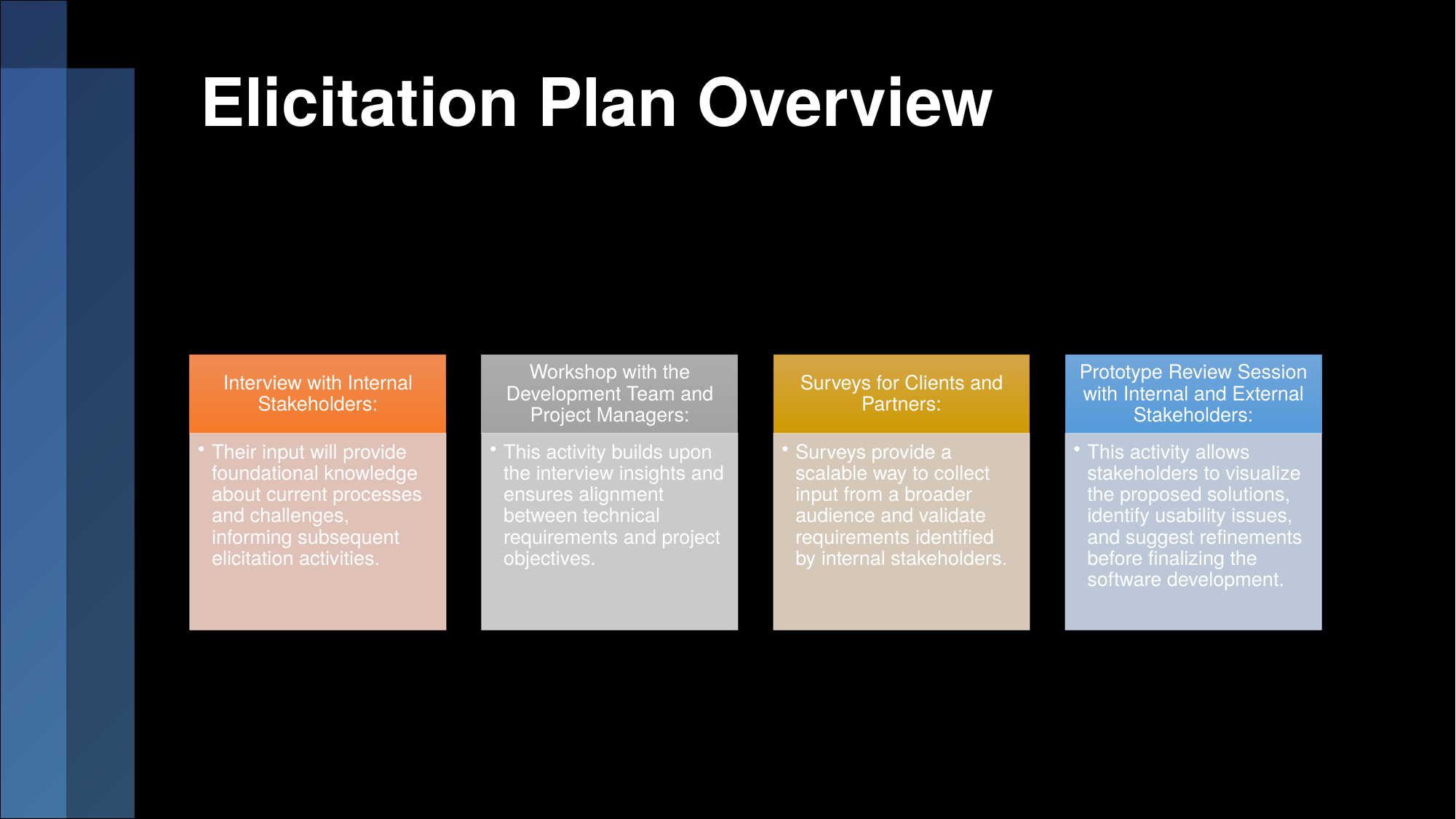

# Elicitation Plan Overview

Interview with Internal Stakeholders:
Their input will provide foundational knowledge about current processes and challenges, informing subsequent elicitation activities.
Workshop with the Development Team and Project Managers:
This activity builds upon the interview insights and ensures alignment between technical requirements and project objectives.
Surveys for Clients and Partners:
Surveys provide a scalable way to collect input from a broader audience and validate requirements identified by internal stakeholders.
Prototype Review Session with Internal and External Stakeholders:
This activity allows stakeholders to visualize the proposed solutions, identify usability issues, and suggest refinements before finalizing the software development.